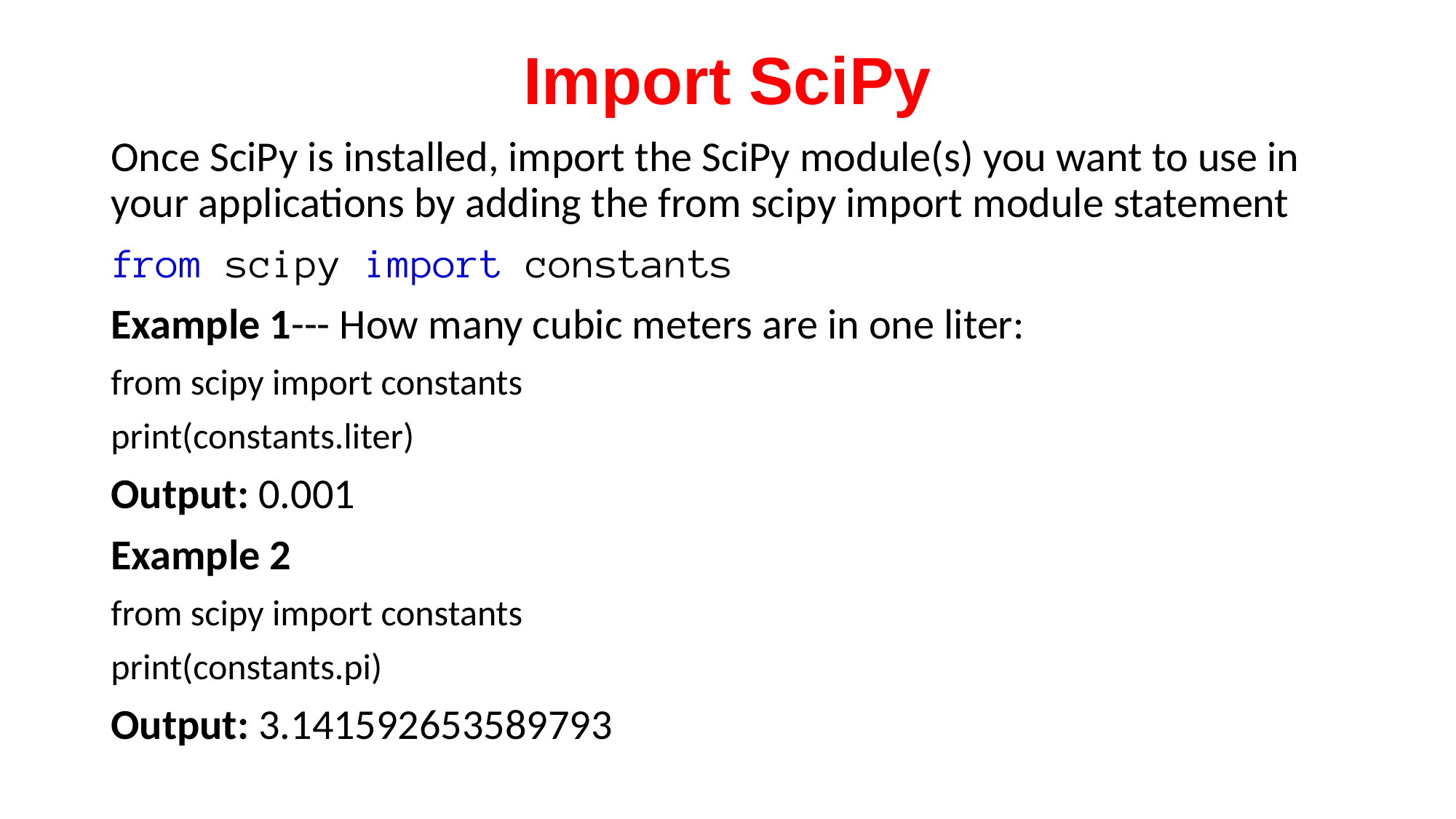

# Import SciPy
Once SciPy is installed, import the SciPy module(s) you want to use in your applications by adding the from scipy import module statement
from scipy import constants
Example 1--- How many cubic meters are in one liter:
from scipy import constants
print(constants.liter)
Output: 0.001
Example 2
from scipy import constants
print(constants.pi)
Output: 3.141592653589793